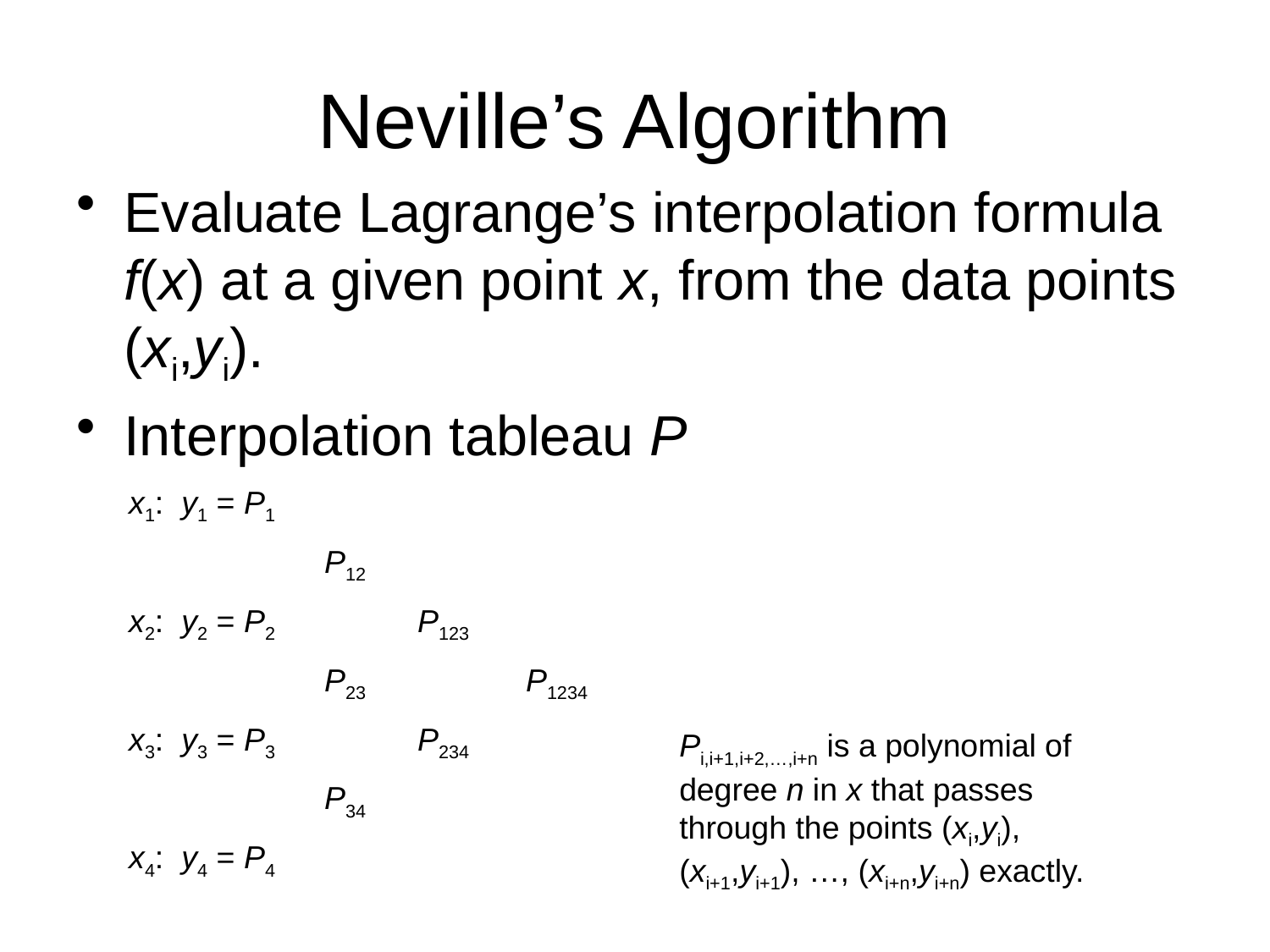

# Neville’s Algorithm
Evaluate Lagrange’s interpolation formula f(x) at a given point x, from the data points (xi,yi).
Interpolation tableau P

x1:  y1 = P1
                      P12
x2:  y2 = P2                P123
                      P23                  P1234
x3:  y3 = P3                P234
                      P34
x4:  y4 = P4
Pi,i+1,i+2,…,i+n is a polynomial of degree n in x that passes through the points (xi,yi), (xi+1,yi+1), …, (xi+n,yi+n) exactly.